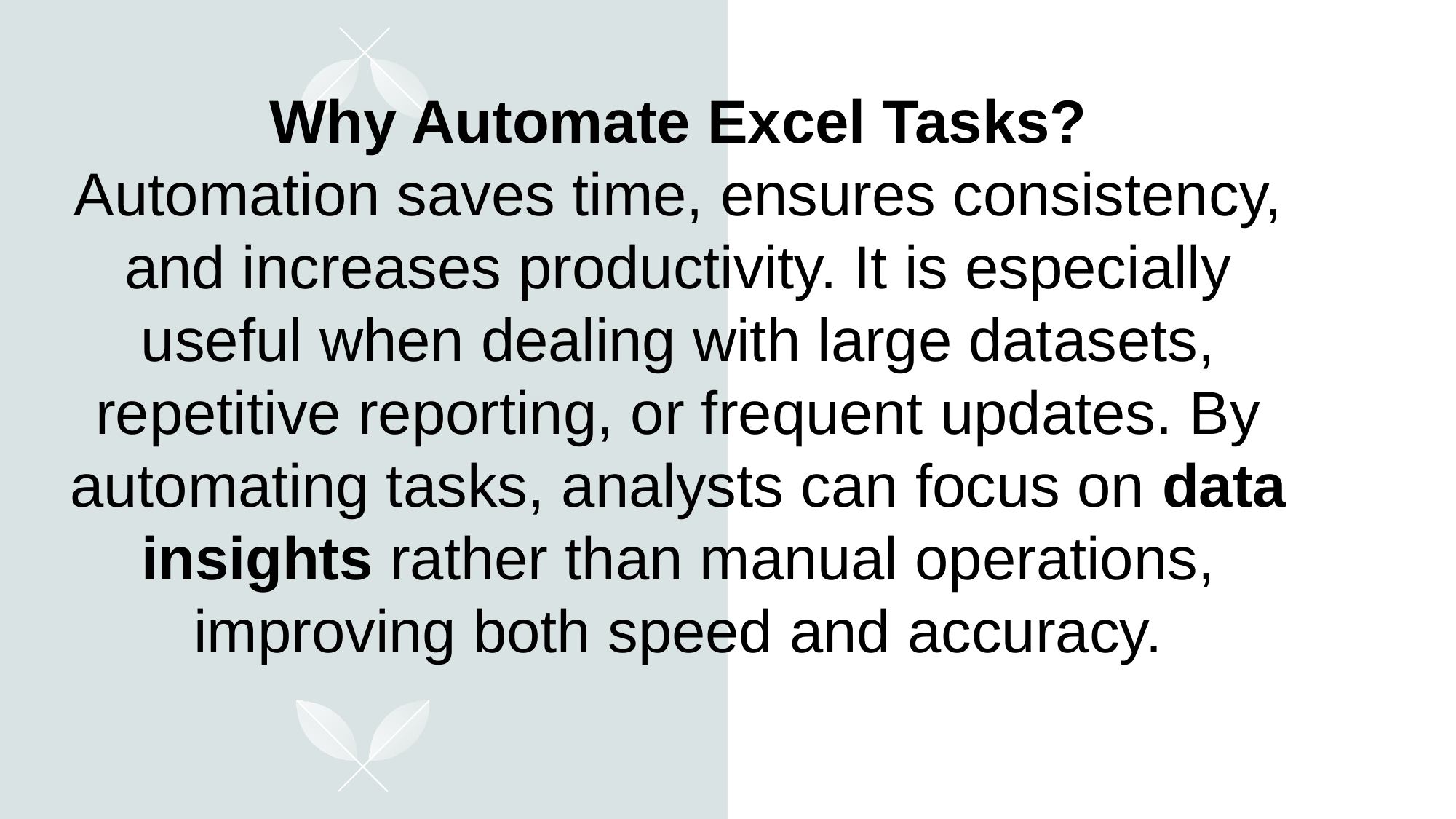

# Why Automate Excel Tasks? Automation saves time, ensures consistency, and increases productivity. It is especially useful when dealing with large datasets, repetitive reporting, or frequent updates. By automating tasks, analysts can focus on data insights rather than manual operations, improving both speed and accuracy.